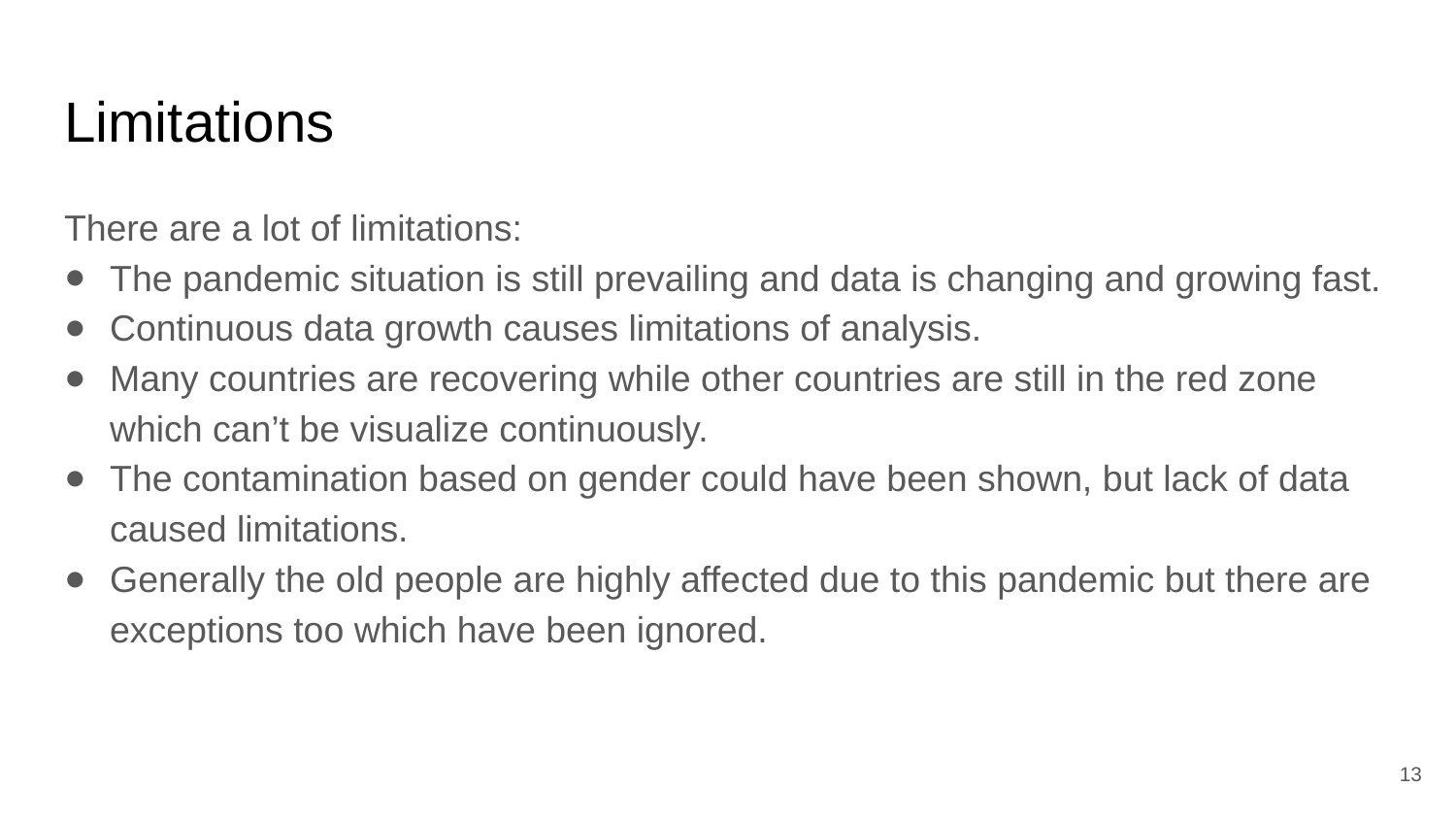

# Limitations
There are a lot of limitations:
The pandemic situation is still prevailing and data is changing and growing fast.
Continuous data growth causes limitations of analysis.
Many countries are recovering while other countries are still in the red zone which can’t be visualize continuously.
The contamination based on gender could have been shown, but lack of data caused limitations.
Generally the old people are highly affected due to this pandemic but there are exceptions too which have been ignored.
13